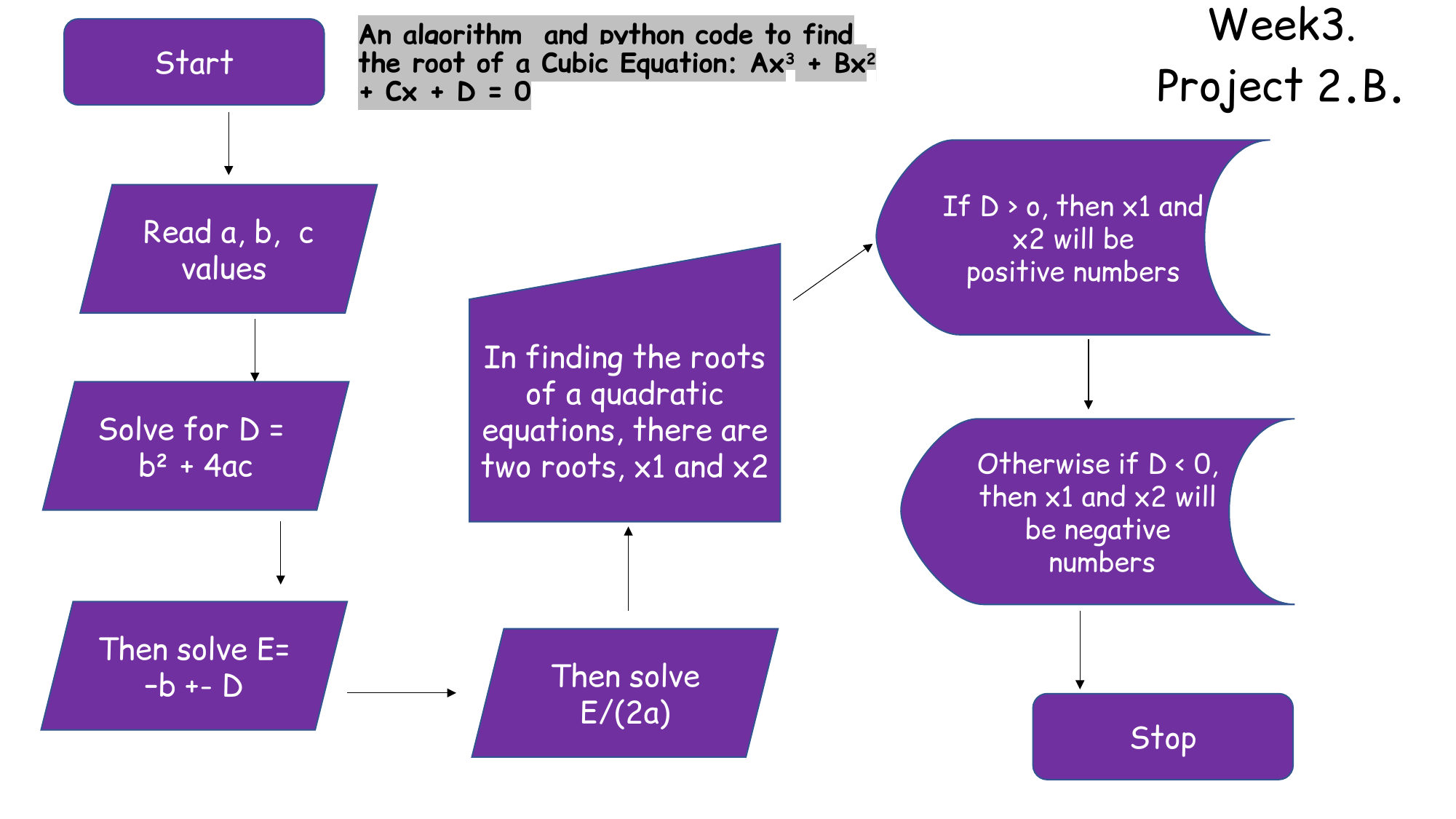

Week3.
Project 2.B.
An algorithm  and python code to find the root of a Cubic Equation: Ax3 + Bx2 + Cx + D = 0

Start
If D > o, then x1 and
 x2 will be
positive numbers
Read a, b,  c values
In finding the roots of a quadratic equations, there are two roots, x1 and x2
Solve for D =
b2 + 4ac
Otherwise if D < 0,
 then x1 and x2 will
be negative
 numbers
Then solve E= –b +- D
Then solve E/(2a)
Stop